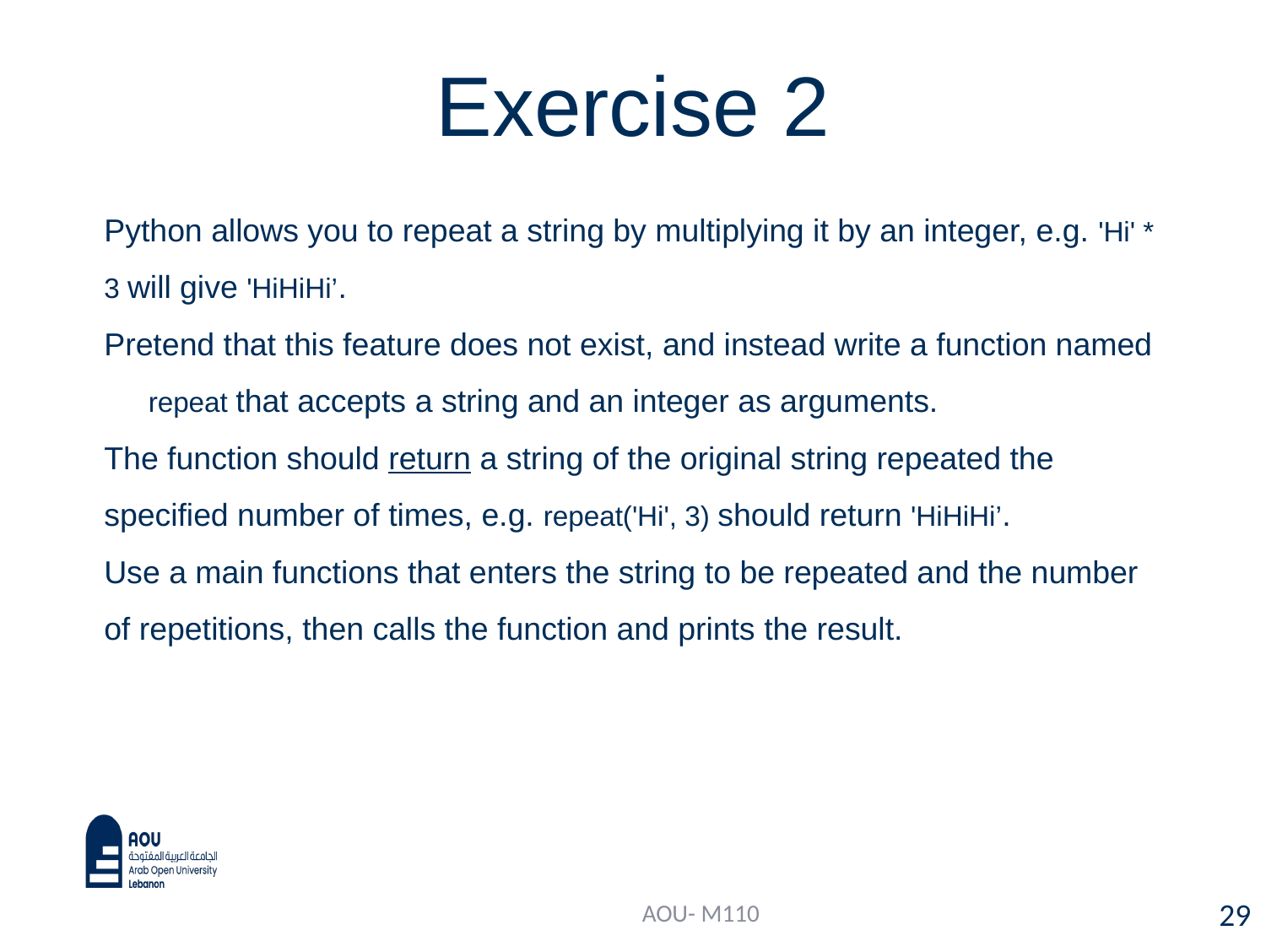

# Exercise 2
Python allows you to repeat a string by multiplying it by an integer, e.g. 'Hi' * 3 will give 'HiHiHi’.
Pretend that this feature does not exist, and instead write a function named       repeat that accepts a string and an integer as arguments.
The function should return a string of the original string repeated the specified number of times, e.g. repeat('Hi', 3) should return 'HiHiHi’.
Use a main functions that enters the string to be repeated and the number of repetitions, then calls the function and prints the result.
AOU- M110
29